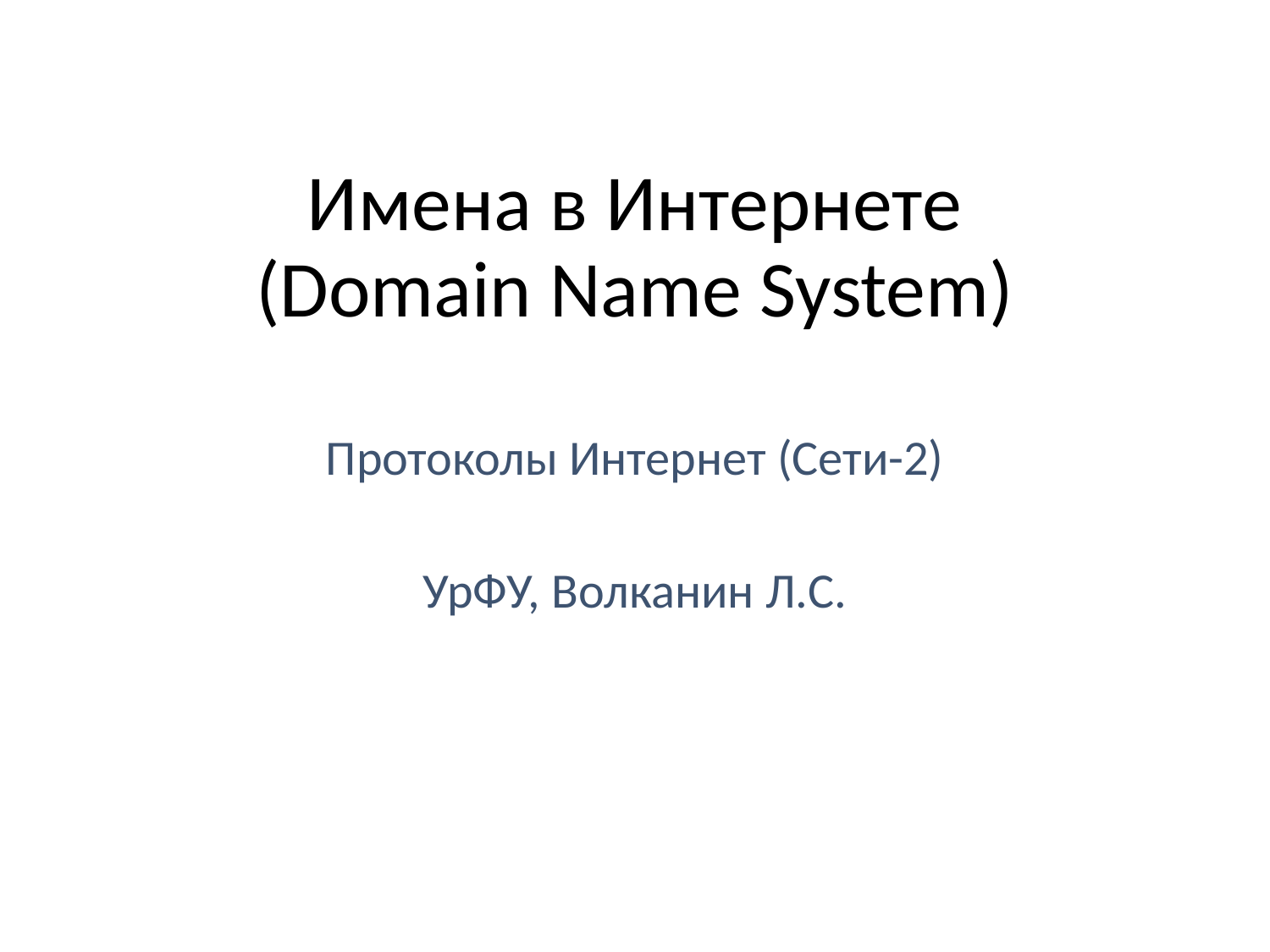

# Имена в Интернете (Domain Name System)
Протоколы Интернет (Сети-2)

УрФУ, Волканин Л.С.